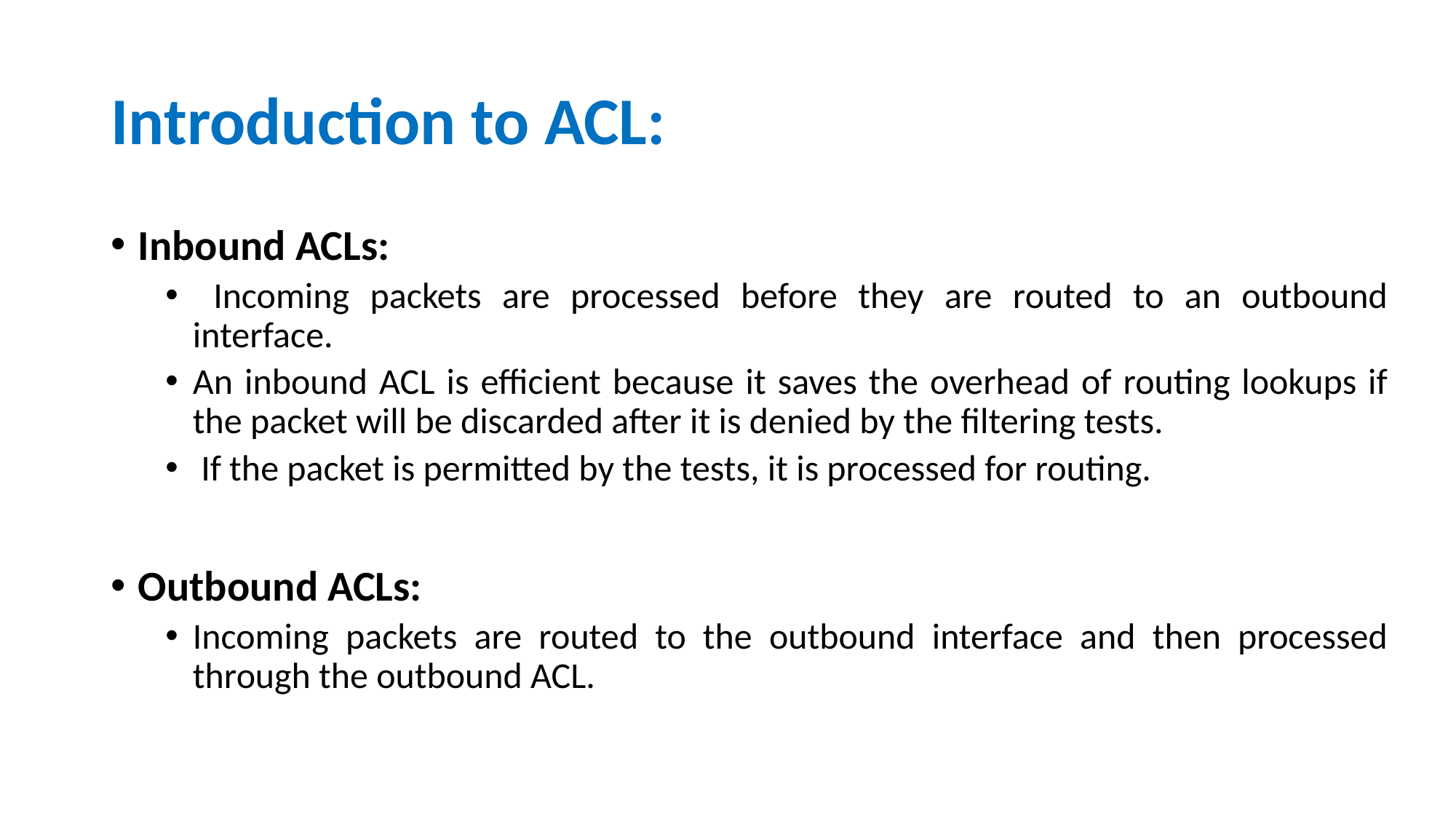

# Introduction to ACL:
Inbound ACLs:
 Incoming packets are processed before they are routed to an outbound interface.
An inbound ACL is efficient because it saves the overhead of routing lookups if the packet will be discarded after it is denied by the filtering tests.
 If the packet is permitted by the tests, it is processed for routing.

Outbound ACLs:
Incoming packets are routed to the outbound interface and then processed through the outbound ACL.